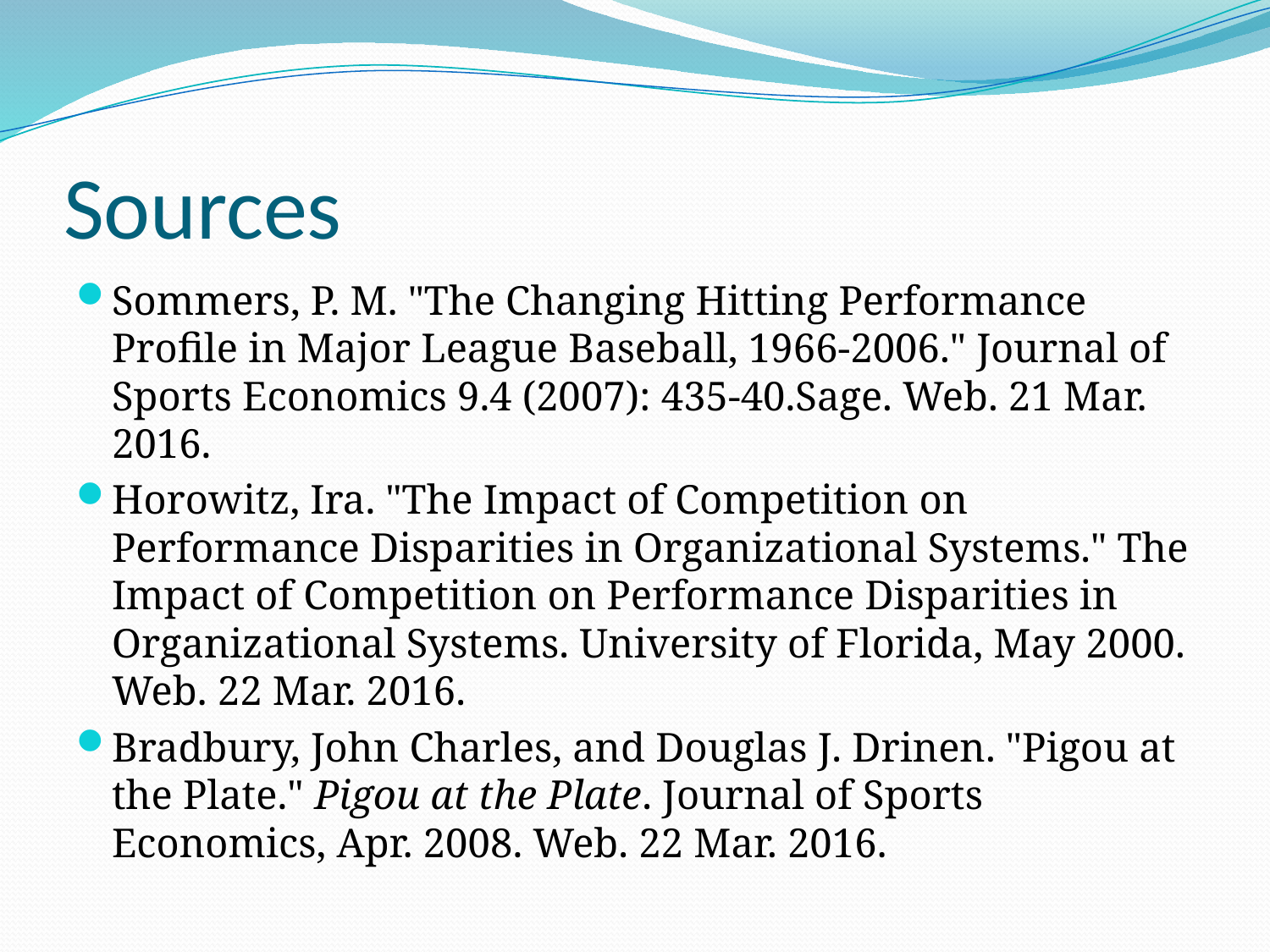

# Sources
Sommers, P. M. "The Changing Hitting Performance Profile in Major League Baseball, 1966-2006." Journal of Sports Economics 9.4 (2007): 435-40.Sage. Web. 21 Mar. 2016.
Horowitz, Ira. "The Impact of Competition on Performance Disparities in Organizational Systems." The Impact of Competition on Performance Disparities in Organizational Systems. University of Florida, May 2000. Web. 22 Mar. 2016.
Bradbury, John Charles, and Douglas J. Drinen. "Pigou at the Plate." Pigou at the Plate. Journal of Sports Economics, Apr. 2008. Web. 22 Mar. 2016.